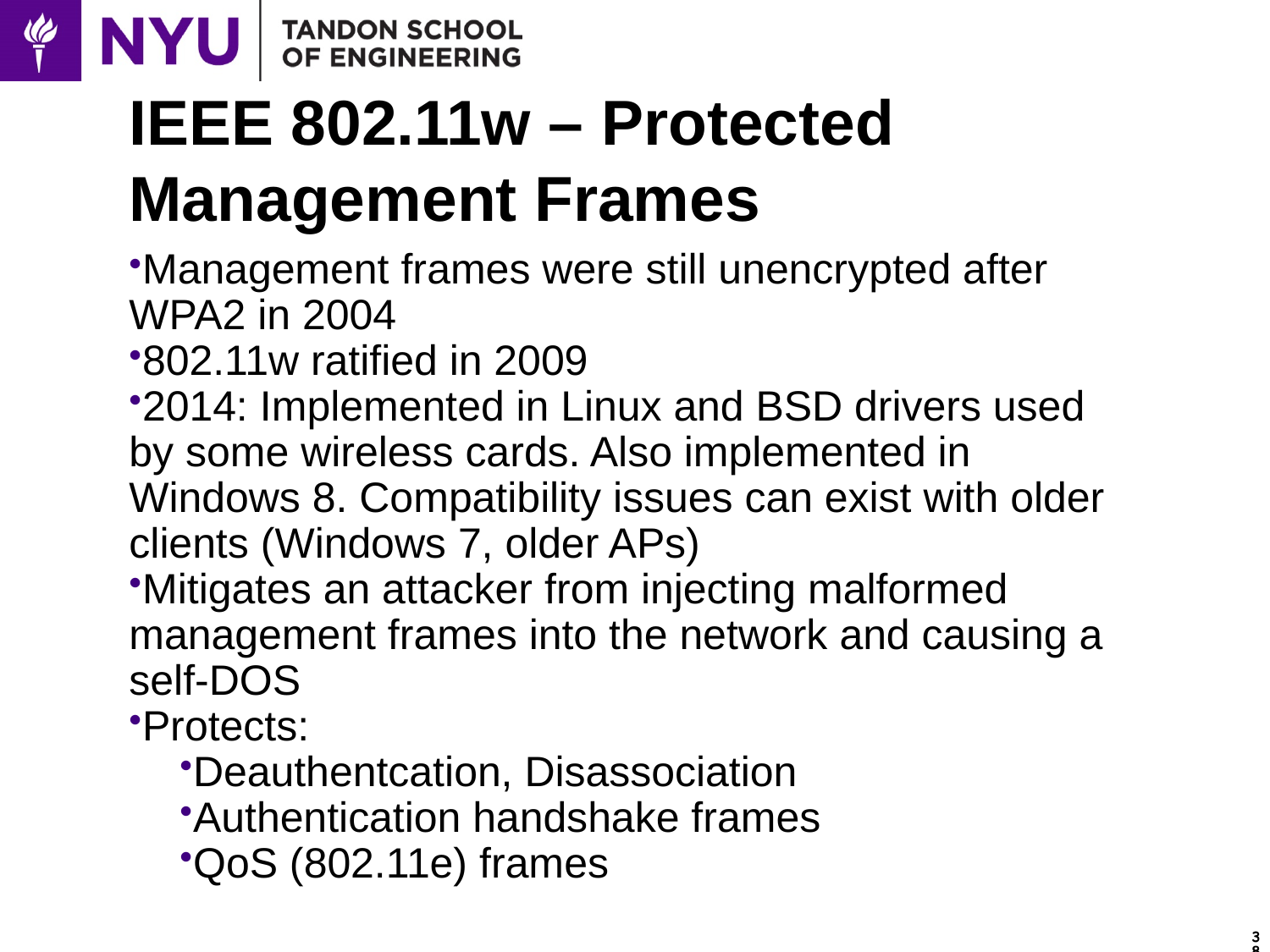

# IEEE 802.11w – Protected Management Frames
Management frames were still unencrypted after WPA2 in 2004
802.11w ratified in 2009
2014: Implemented in Linux and BSD drivers used by some wireless cards. Also implemented in Windows 8. Compatibility issues can exist with older clients (Windows 7, older APs)
Mitigates an attacker from injecting malformed management frames into the network and causing a self-DOS
Protects:
Deauthentcation, Disassociation
Authentication handshake frames
QoS (802.11e) frames

38